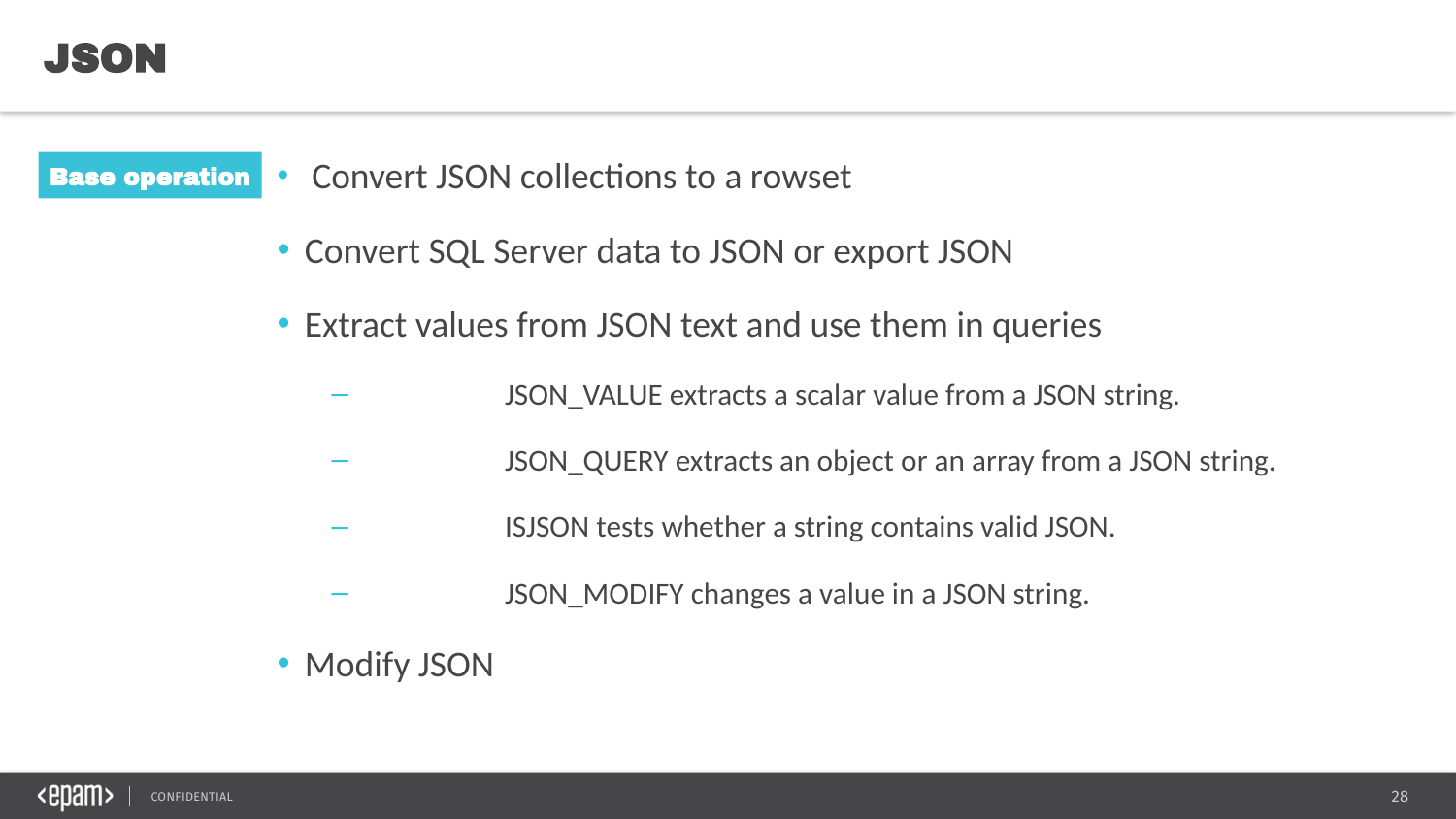

JSON
 Convert JSON collections to a rowset
Convert SQL Server data to JSON or export JSON
Extract values from JSON text and use them in queries
	JSON_VALUE extracts a scalar value from a JSON string.
	JSON_QUERY extracts an object or an array from a JSON string.
	ISJSON tests whether a string contains valid JSON.
	JSON_MODIFY changes a value in a JSON string.
Modify JSON

Base operation